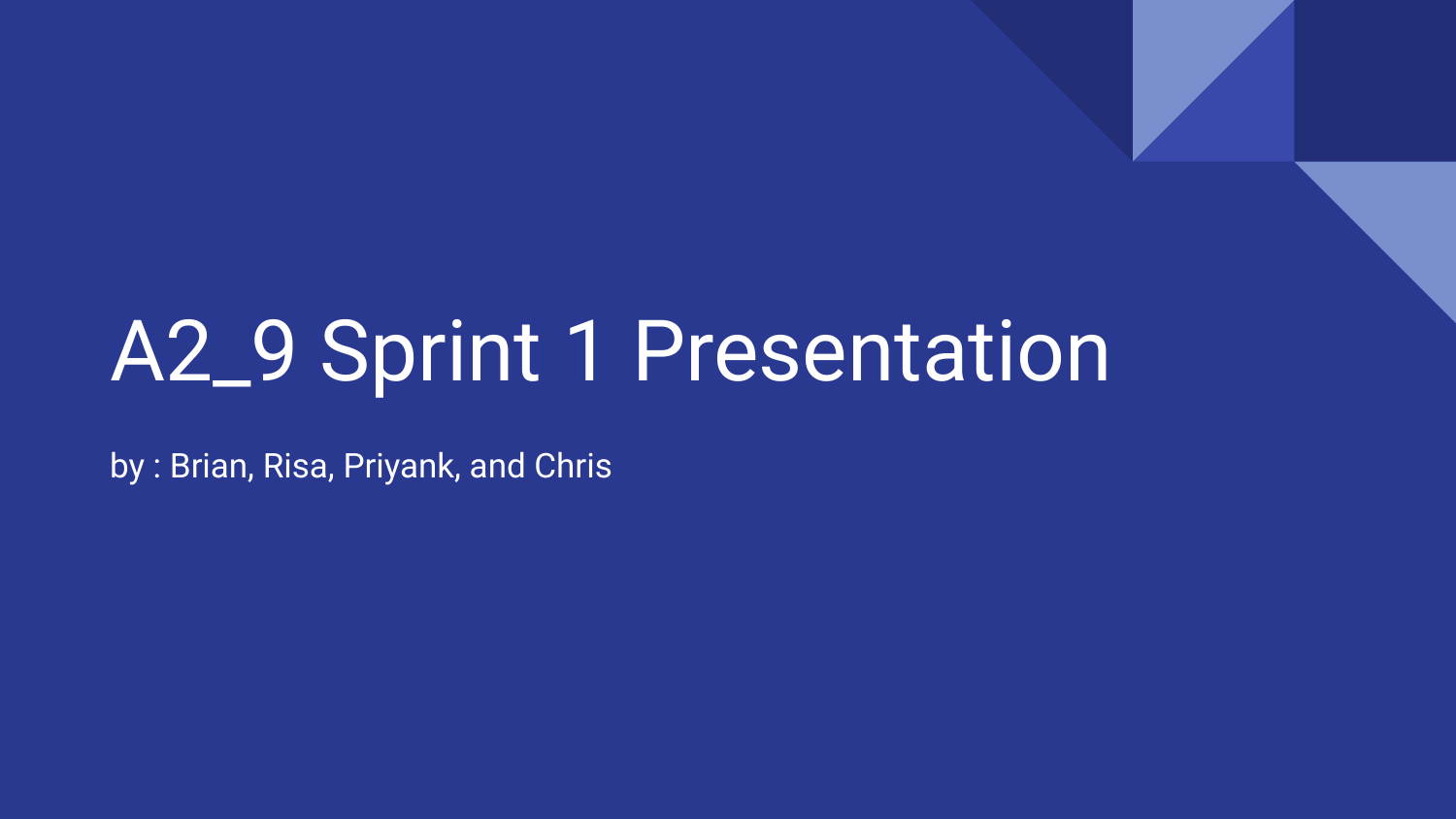

# A2_9 Sprint 1 Presentation
by : Brian, Risa, Priyank, and Chris